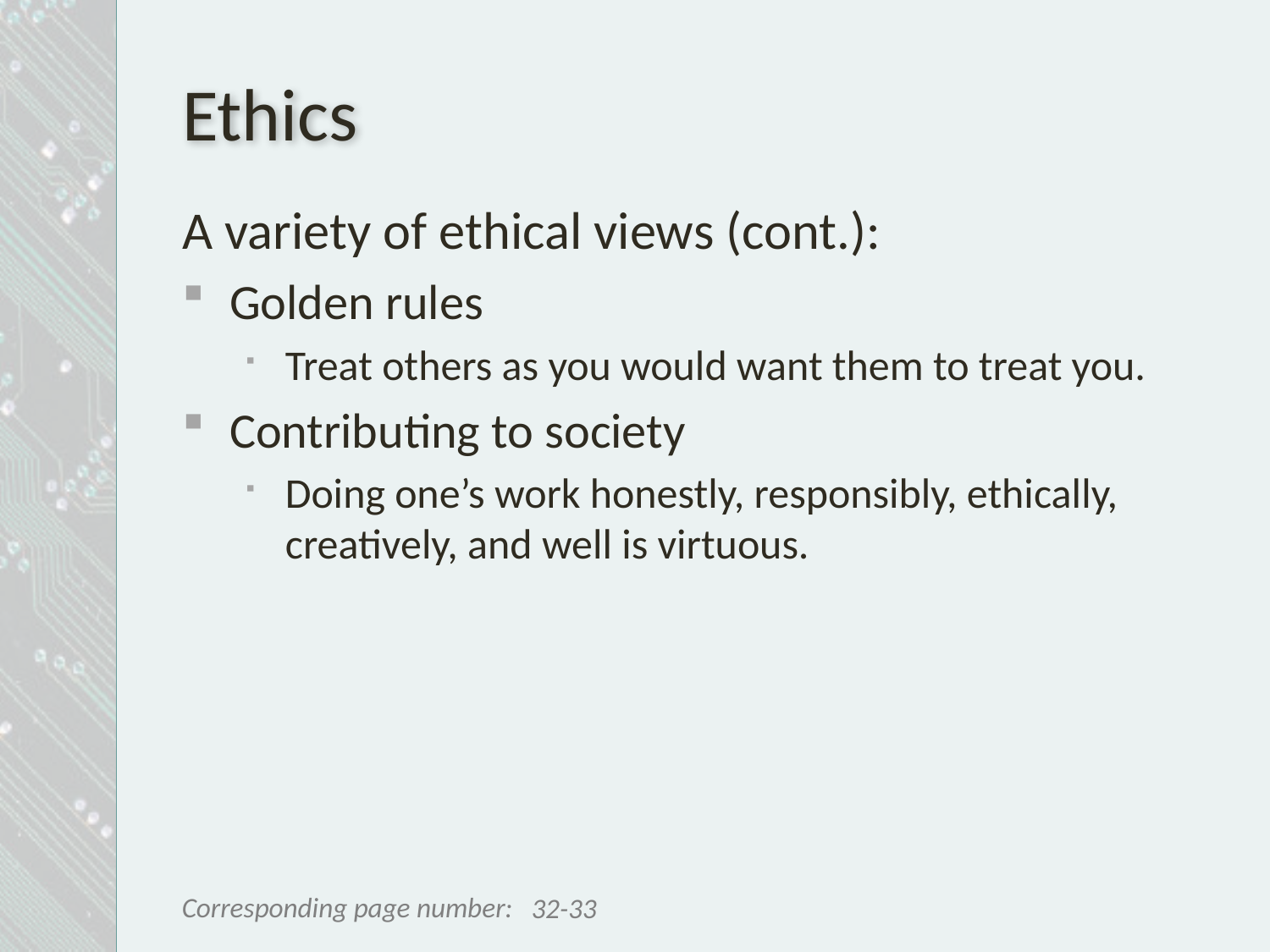

# Ethics
A variety of ethical views (cont.):
Golden rules
Treat others as you would want them to treat you.
Contributing to society
Doing one’s work honestly, responsibly, ethically, creatively, and well is virtuous.

32-33